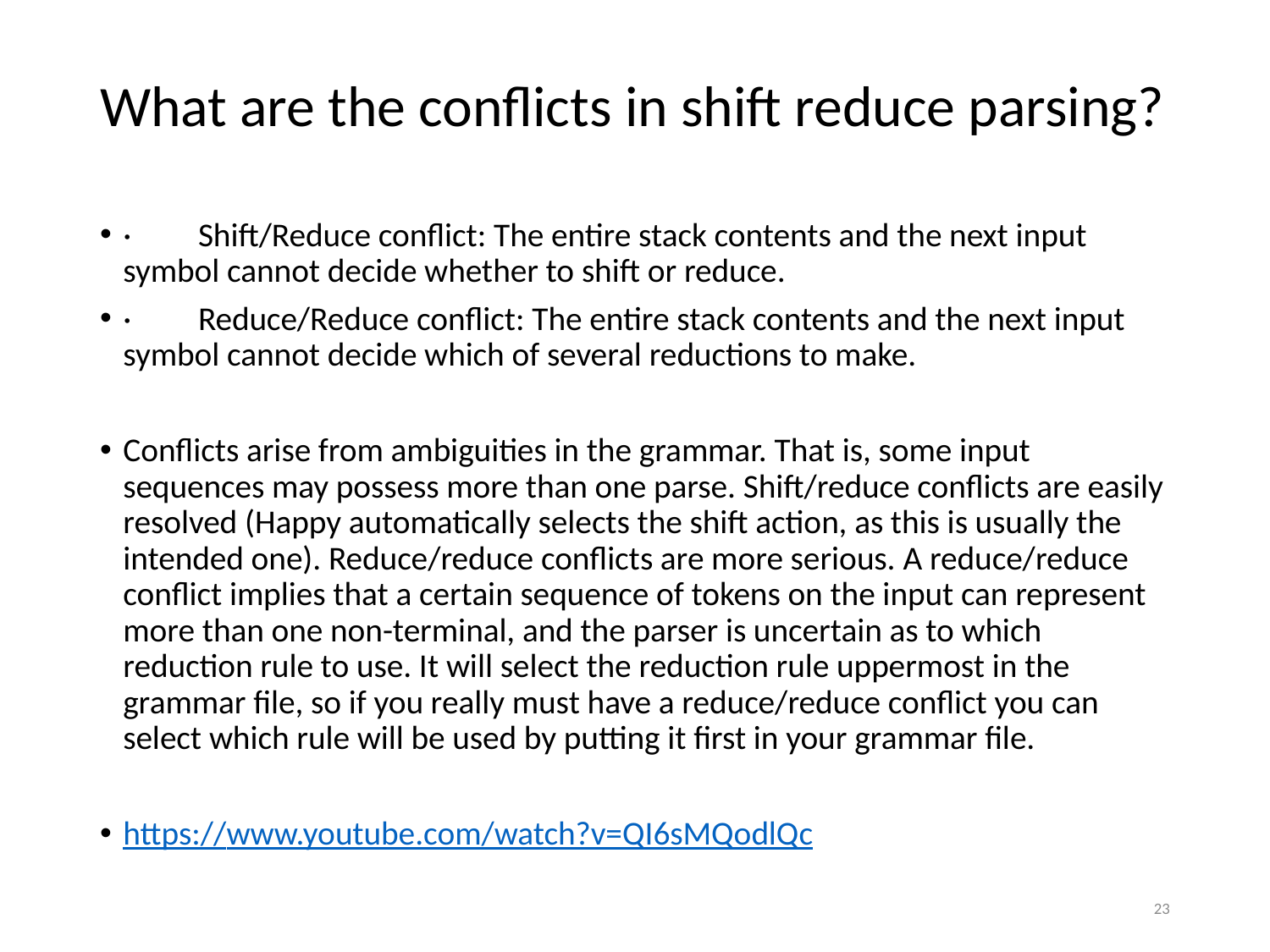

# What are the conflicts in shift reduce parsing?
·         Shift/Reduce conflict: The entire stack contents and the next input symbol cannot decide whether to shift or reduce.
·         Reduce/Reduce conflict: The entire stack contents and the next input symbol cannot decide which of several reductions to make.

Conflicts arise from ambiguities in the grammar. That is, some input sequences may possess more than one parse. Shift/reduce conflicts are easily resolved (Happy automatically selects the shift action, as this is usually the intended one). Reduce/reduce conflicts are more serious. A reduce/reduce conflict implies that a certain sequence of tokens on the input can represent more than one non-terminal, and the parser is uncertain as to which reduction rule to use. It will select the reduction rule uppermost in the grammar file, so if you really must have a reduce/reduce conflict you can select which rule will be used by putting it first in your grammar file.

https://www.youtube.com/watch?v=QI6sMQodlQc

23